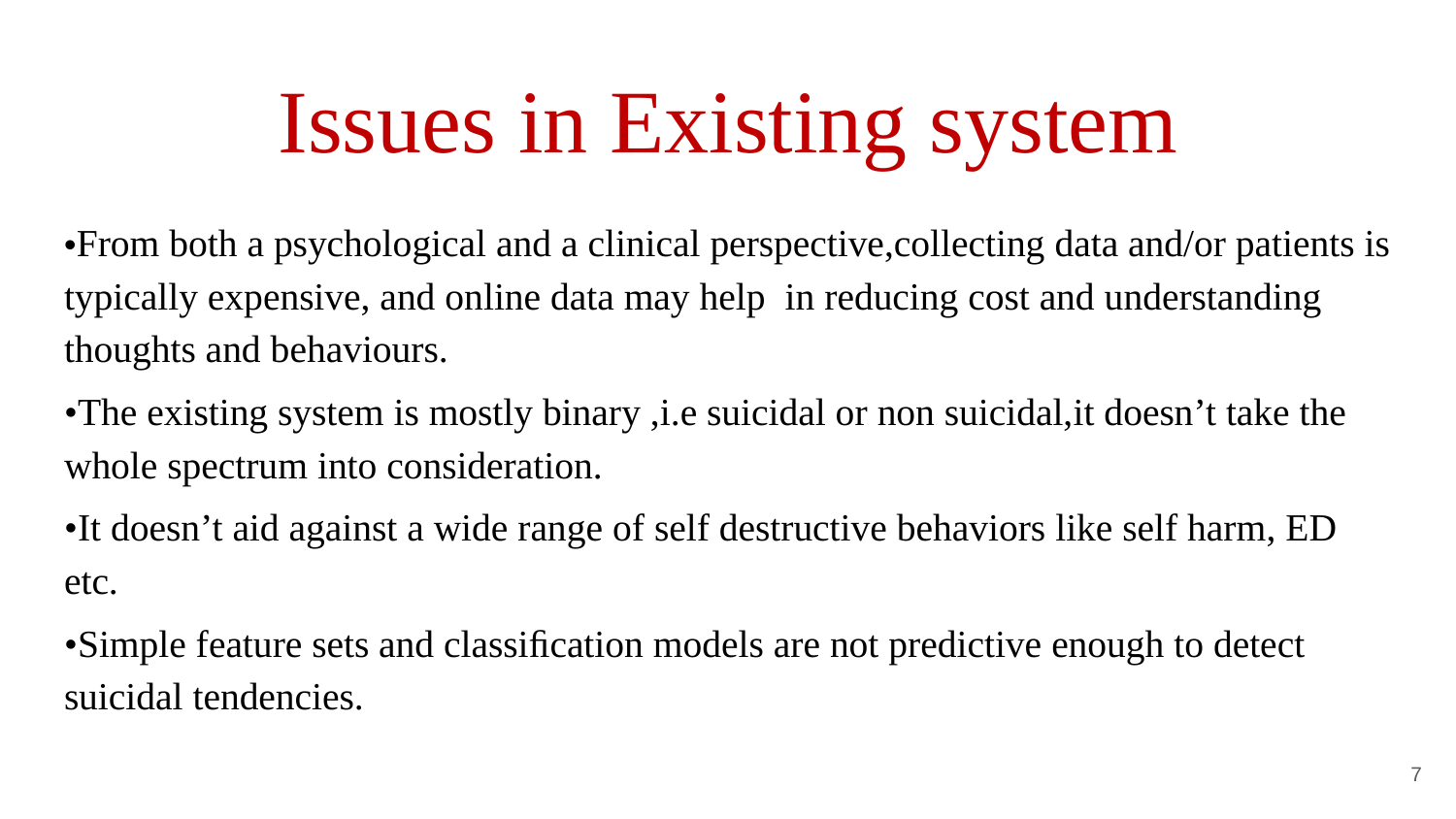

# Issues in Existing system
•From both a psychological and a clinical perspective,collecting data and/or patients is typically expensive, and online data may help  in reducing cost and understanding thoughts and behaviours.
•The existing system is mostly binary ,i.e suicidal or non suicidal,it doesn’t take the whole spectrum into consideration.
•It doesn’t aid against a wide range of self destructive behaviors like self harm, ED etc.
•Simple feature sets and classiﬁcation models are not predictive enough to detect suicidal tendencies.

7